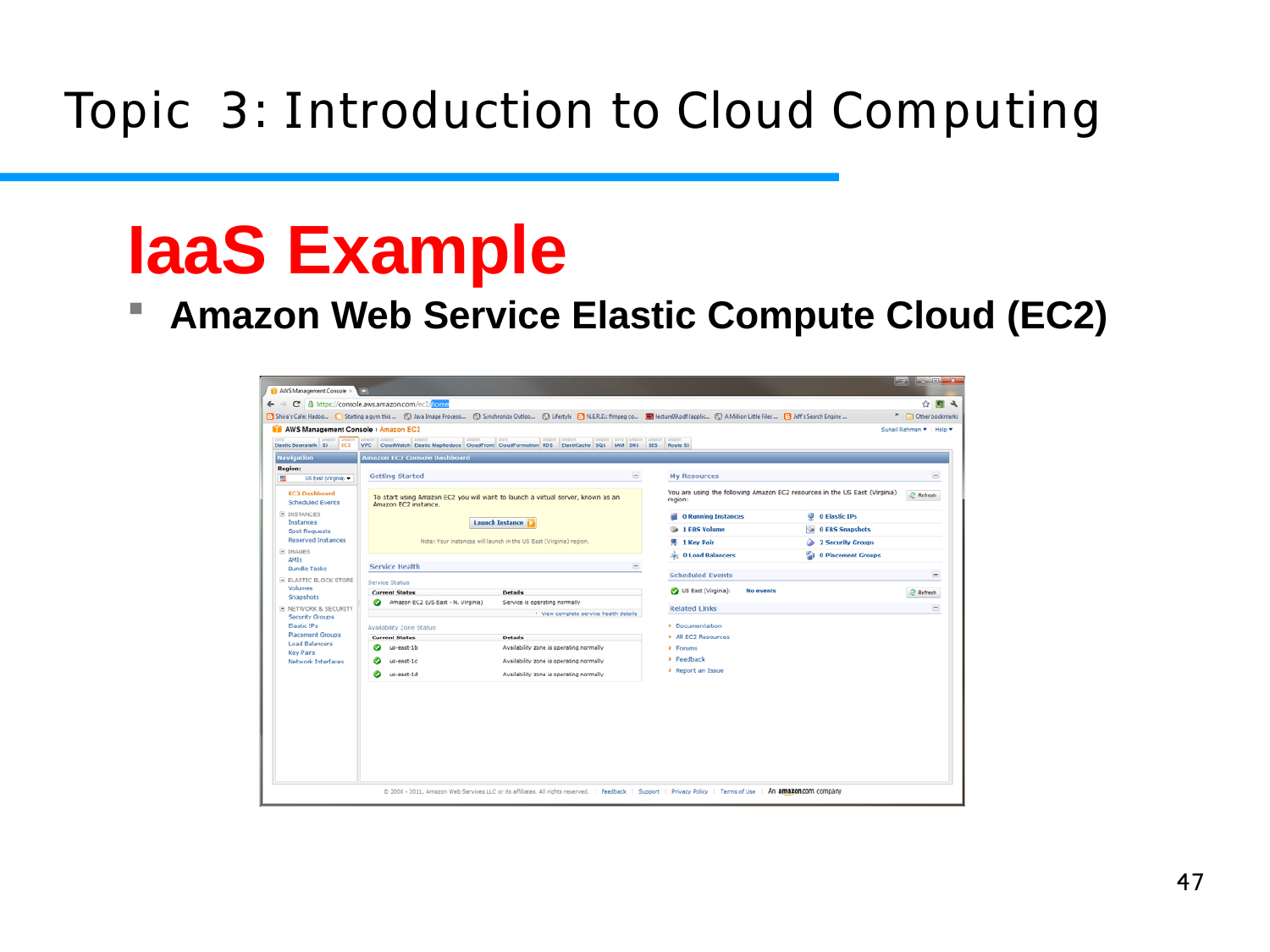

Topic  3: Introduction to Cloud Computing
IaaS Example
Amazon Web Service Elastic Compute Cloud (EC2)

47
Software Engineering for Distributed Systems Course